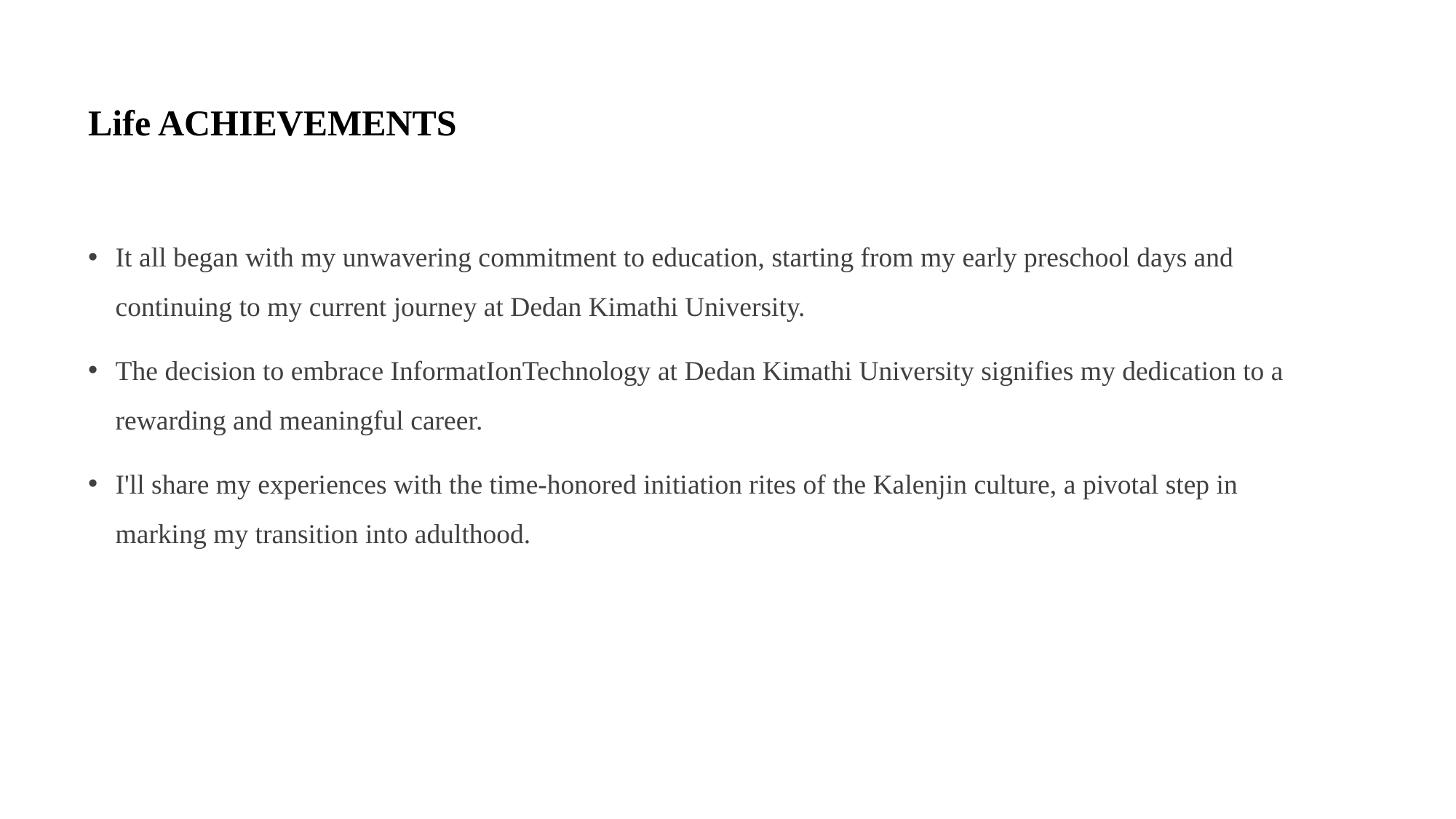

# Life ACHIEVEMENTS
It all began with my unwavering commitment to education, starting from my early preschool days and continuing to my current journey at Dedan Kimathi University.
The decision to embrace InformatIonTechnology at Dedan Kimathi University signifies my dedication to a rewarding and meaningful career.
I'll share my experiences with the time-honored initiation rites of the Kalenjin culture, a pivotal step in marking my transition into adulthood.